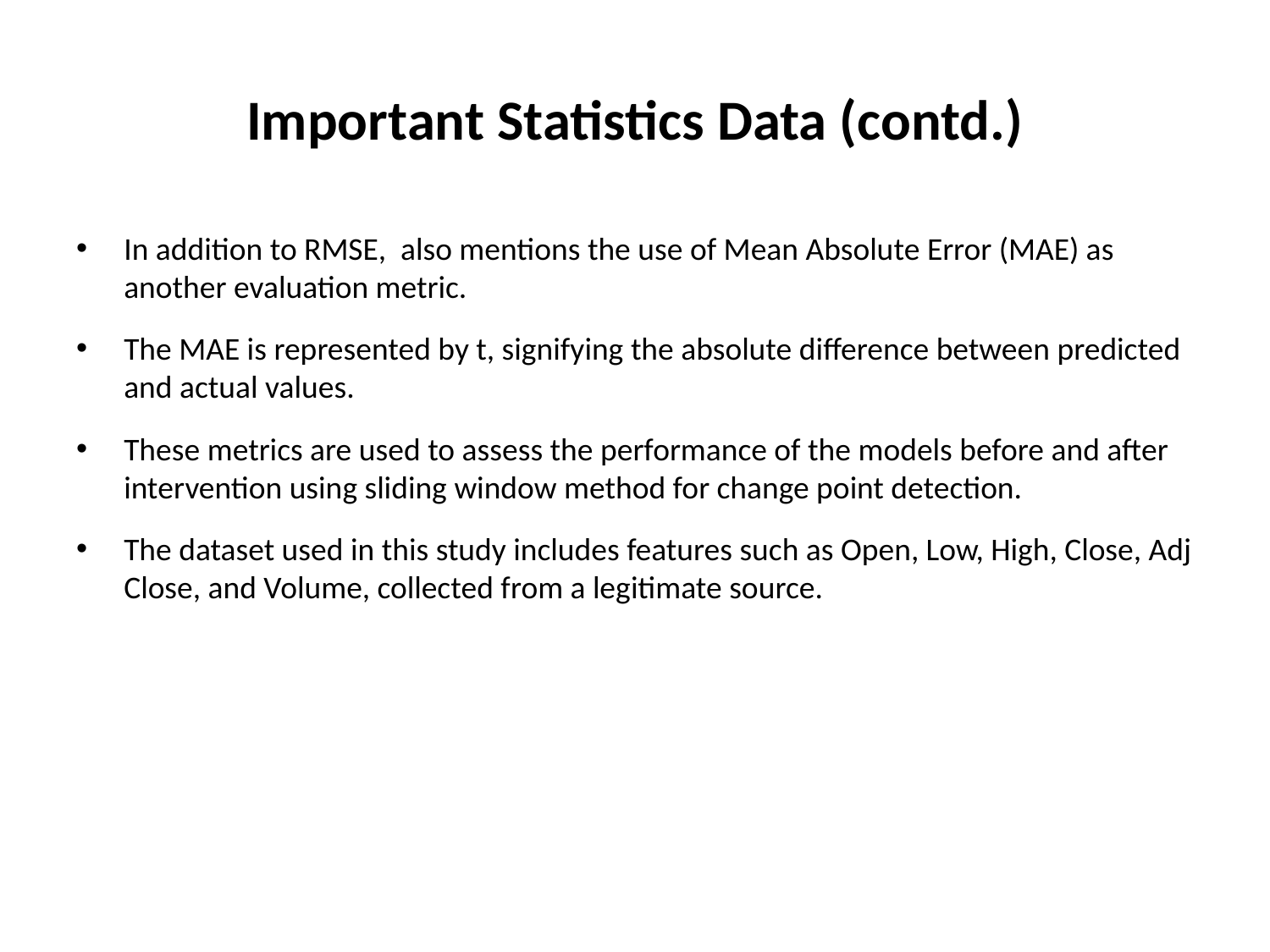

# Important Statistics Data (contd.)
In addition to RMSE,  also mentions the use of Mean Absolute Error (MAE) as another evaluation metric.
The MAE is represented by t, signifying the absolute difference between predicted and actual values.
These metrics are used to assess the performance of the models before and after intervention using sliding window method for change point detection.
The dataset used in this study includes features such as Open, Low, High, Close, Adj Close, and Volume, collected from a legitimate source.